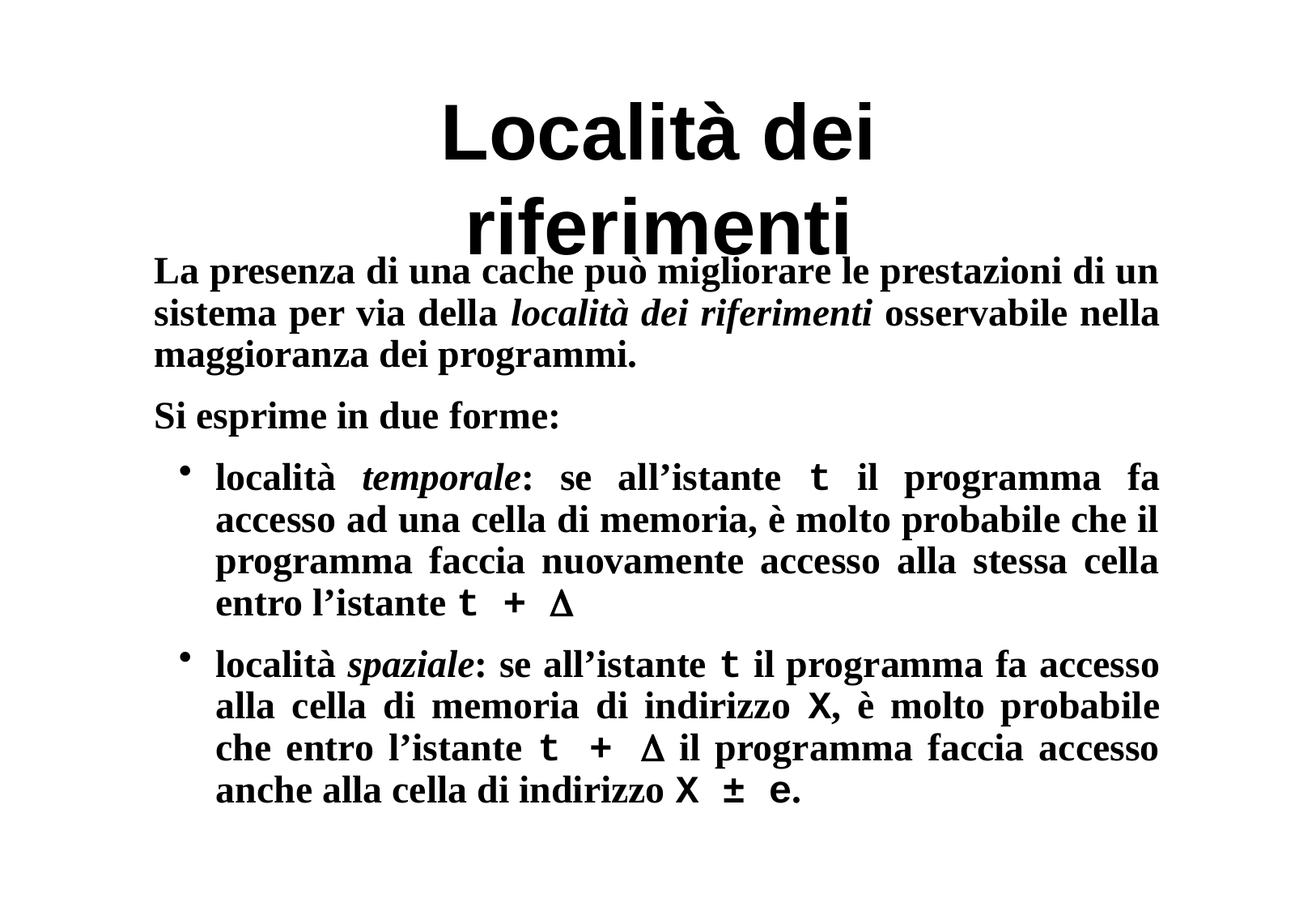

# Località dei riferimenti
La presenza di una cache può migliorare le prestazioni di un sistema per via della località dei riferimenti osservabile nella maggioranza dei programmi.
Si esprime in due forme:
località temporale: se all’istante t il programma fa accesso ad una cella di memoria, è molto probabile che il programma faccia nuovamente accesso alla stessa cella entro l’istante t + Δ
località spaziale: se all’istante t il programma fa accesso alla cella di memoria di indirizzo X, è molto probabile che entro l’istante t + Δ il programma faccia accesso anche alla cella di indirizzo X ± e.